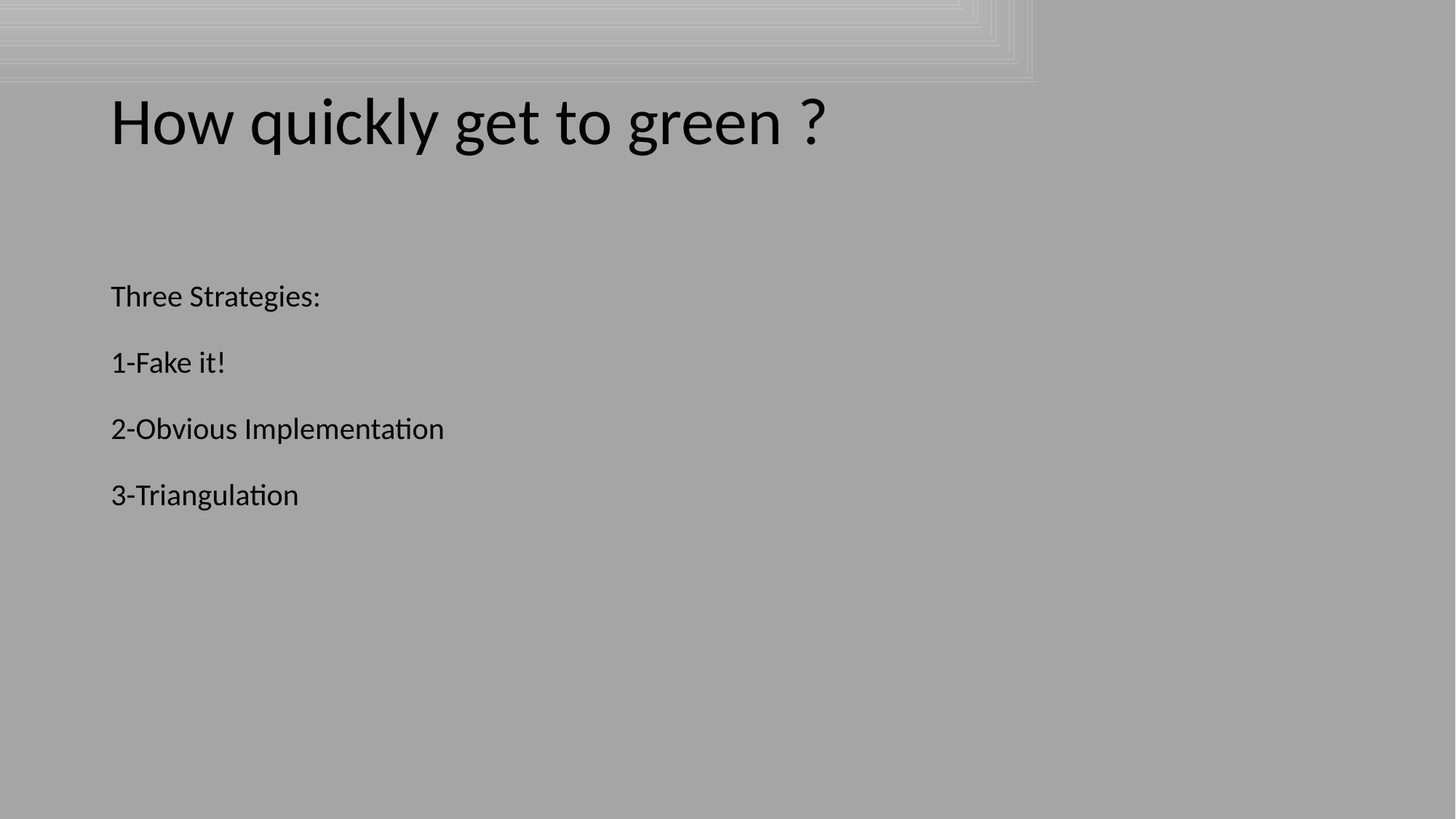

How quickly get to green ?
Three Strategies:

1-Fake it!

2-Obvious Implementation

3-Triangulation